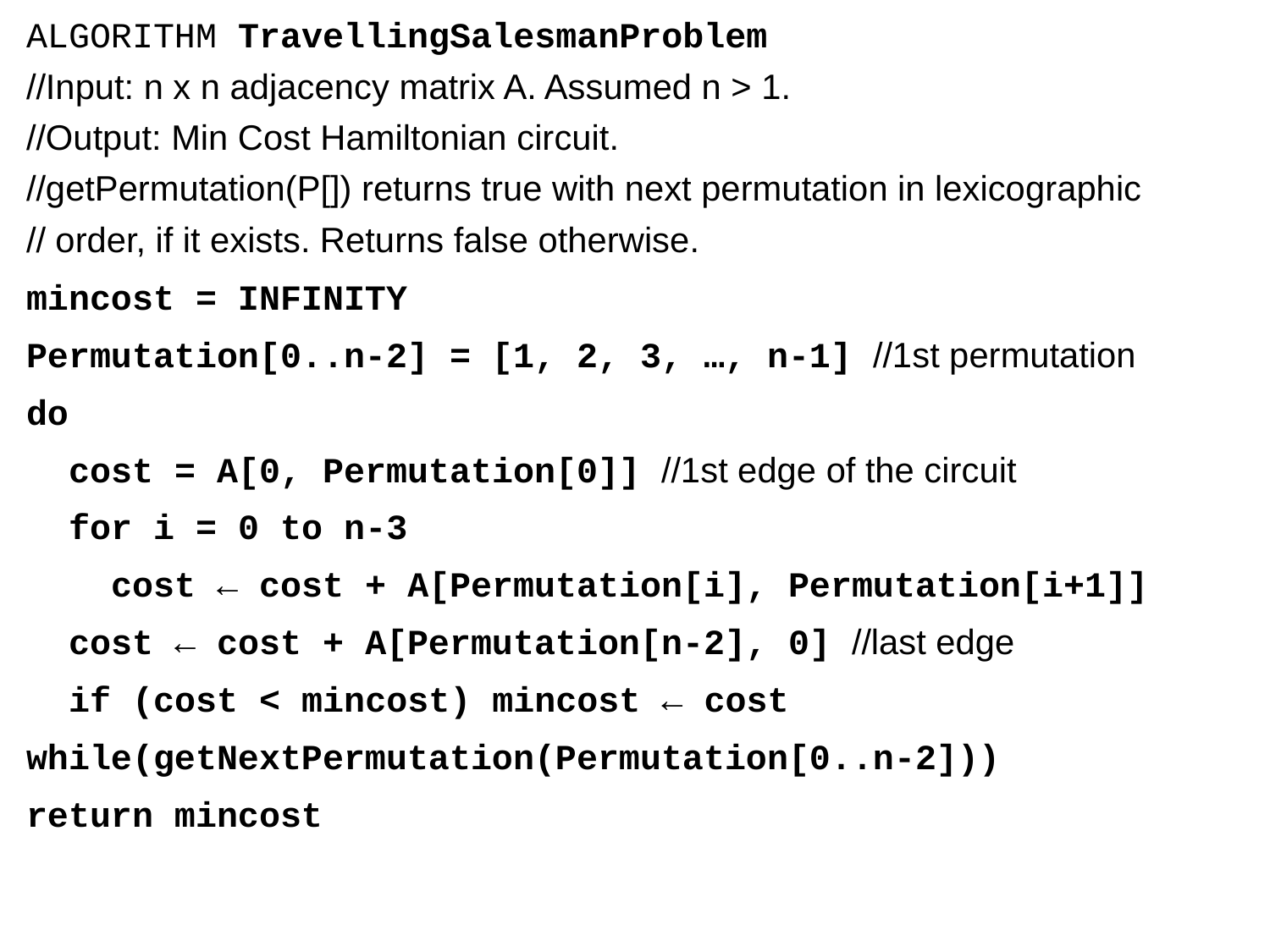

ALGORITHM TravellingSalesmanProblem
//Input: n x n adjacency matrix A. Assumed n > 1.
//Output: Min Cost Hamiltonian circuit.
//getPermutation(P[]) returns true with next permutation in lexicographic
// order, if it exists. Returns false otherwise.
mincost = INFINITY
Permutation[0..n-2] = [1, 2, 3, …, n-1] //1st permutation
do
  cost = A[0, Permutation[0]] //1st edge of the circuit
  for i = 0 to n-3
    cost ← cost + A[Permutation[i], Permutation[i+1]]
  cost ← cost + A[Permutation[n-2], 0] //last edge
  if (cost < mincost) mincost ← cost
while(getNextPermutation(Permutation[0..n-2]))
return mincost